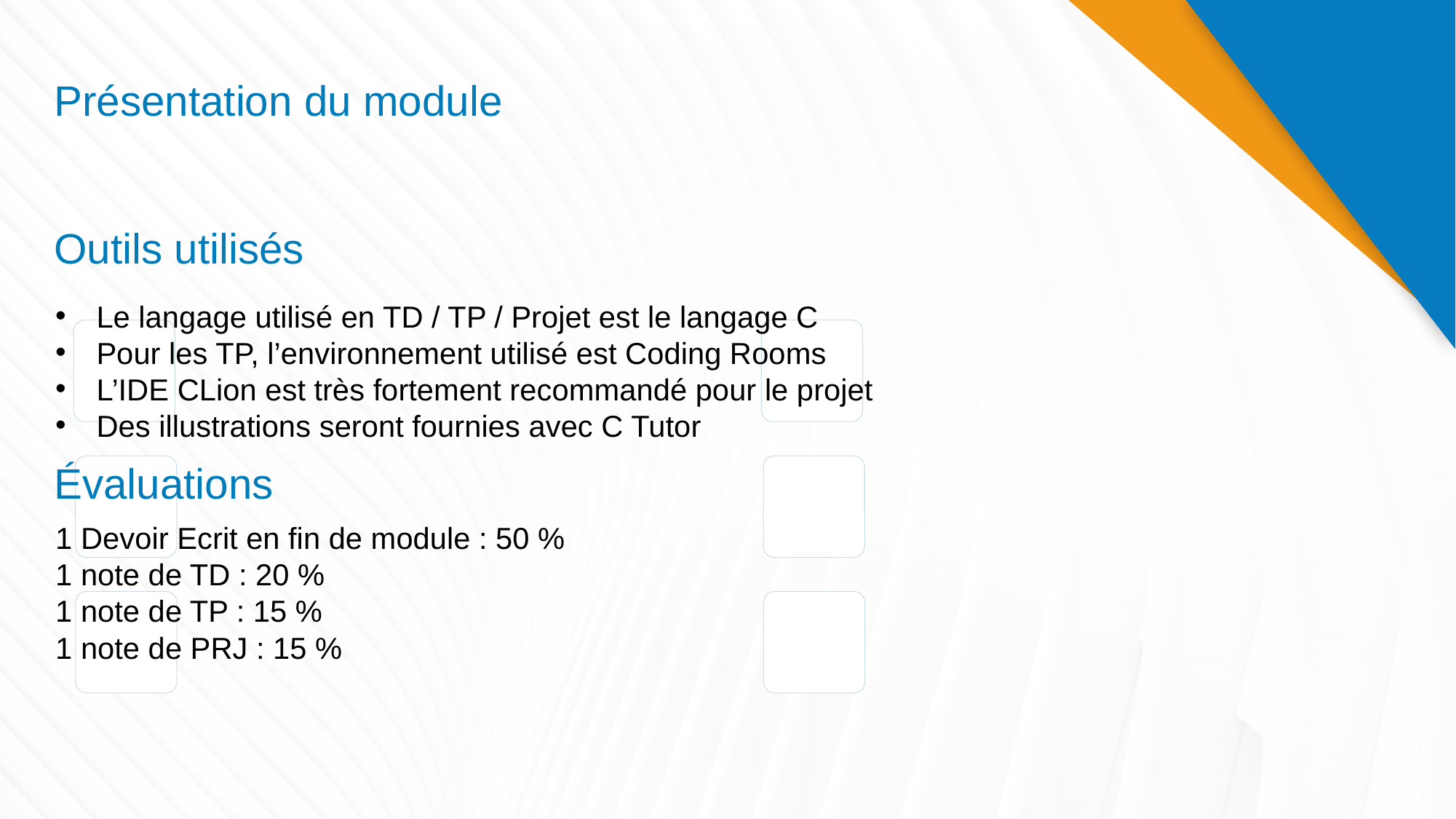

Présentation du module
# Outils utilisés
Le langage utilisé en TD / TP / Projet est le langage C
Pour les TP, l’environnement utilisé est Coding Rooms
L’IDE CLion est très fortement recommandé pour le projet
Des illustrations seront fournies avec C Tutor
Évaluations
1 Devoir Ecrit en fin de module : 50 %
1 note de TD : 20 %
1 note de TP : 15 %
1 note de PRJ : 15 %